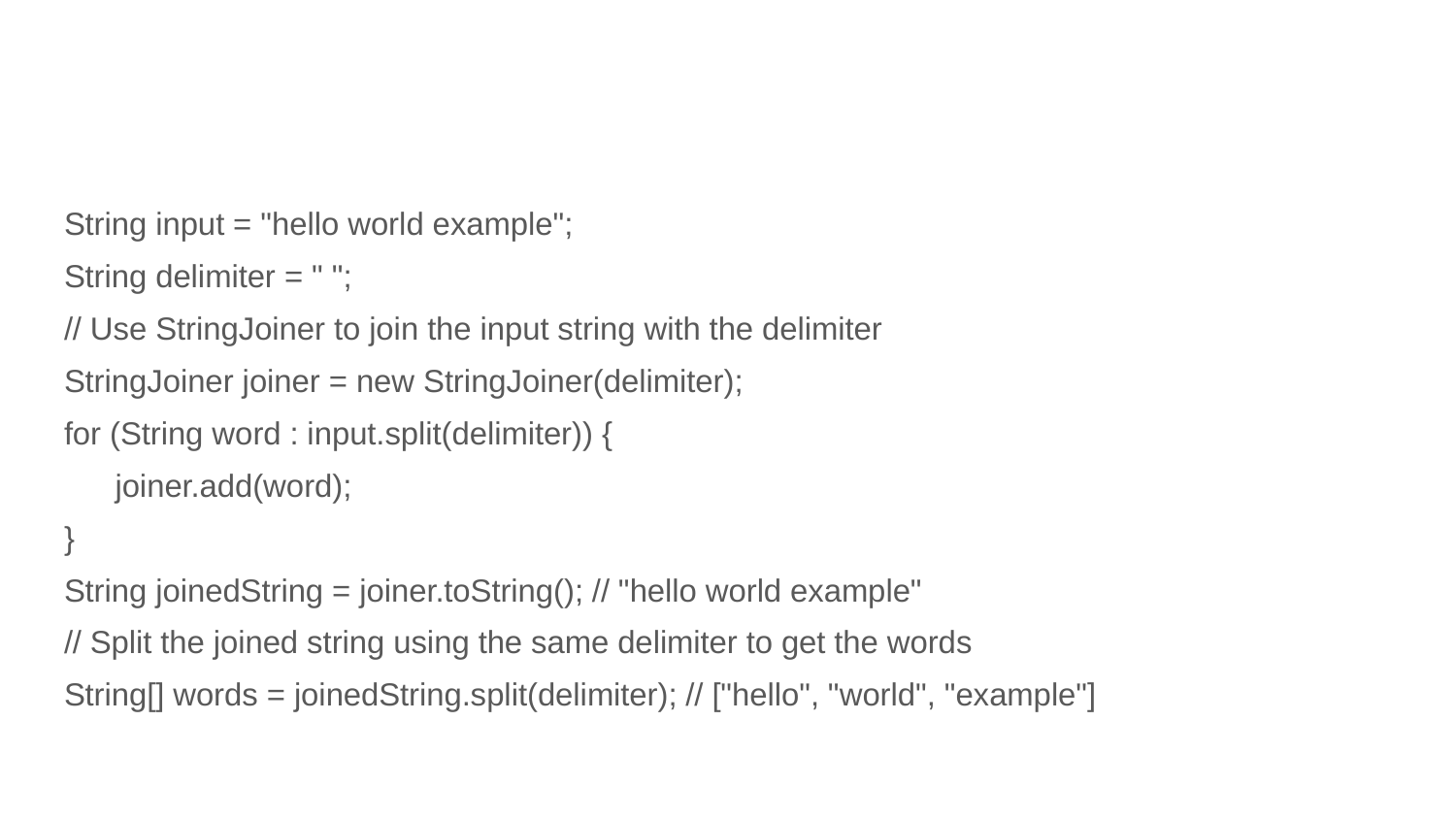

#
String input = "hello world example";
String delimiter = " ";
// Use StringJoiner to join the input string with the delimiter
StringJoiner joiner = new StringJoiner(delimiter);
for (String word : input.split(delimiter)) {
	joiner.add(word);
}
String joinedString = joiner.toString(); // "hello world example"
// Split the joined string using the same delimiter to get the words
String[] words = joinedString.split(delimiter); // ["hello", "world", "example"]